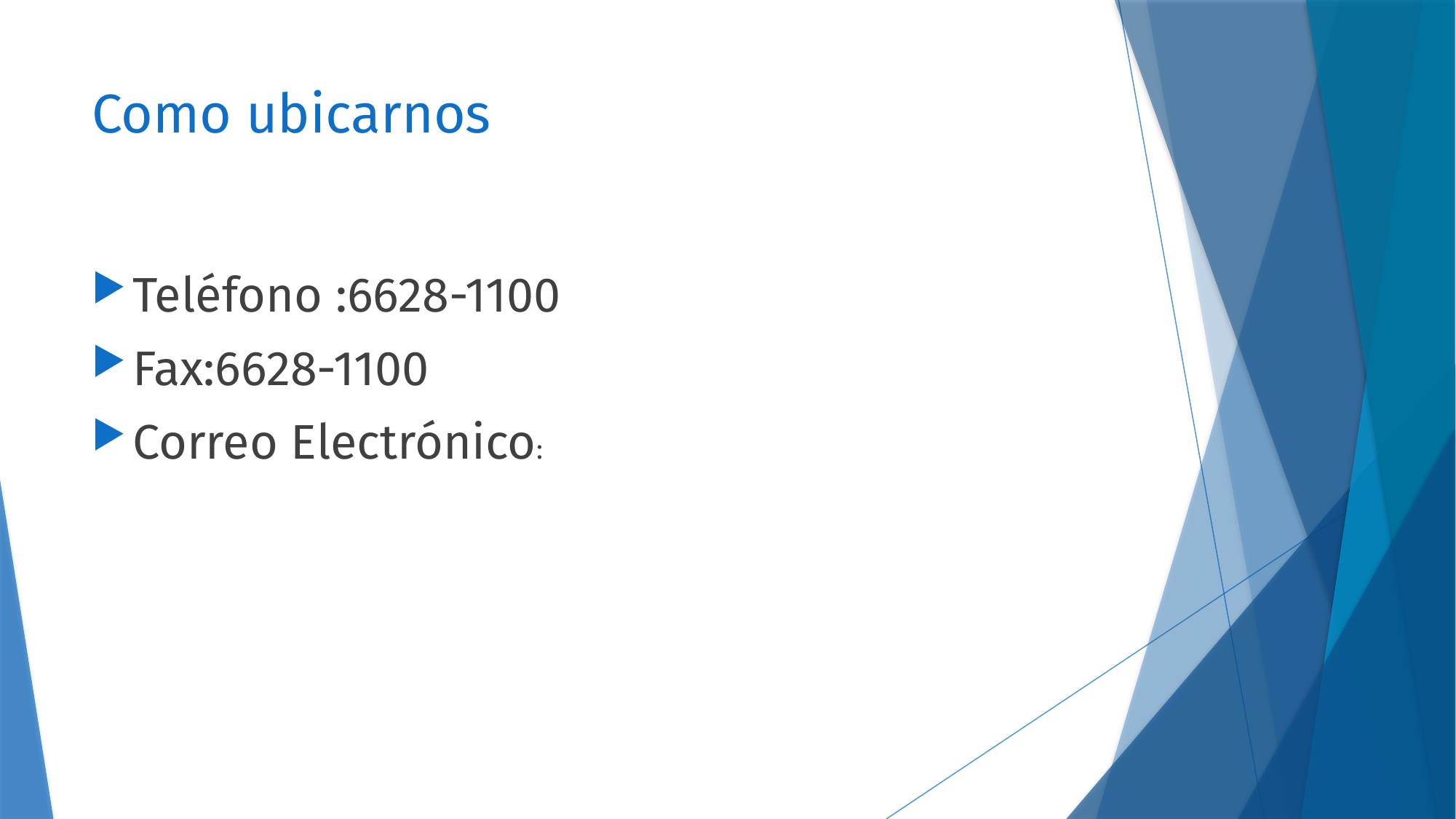

# Como ubicarnos
Teléfono :6628-1100
Fax:6628-1100
Correo Electrónico: